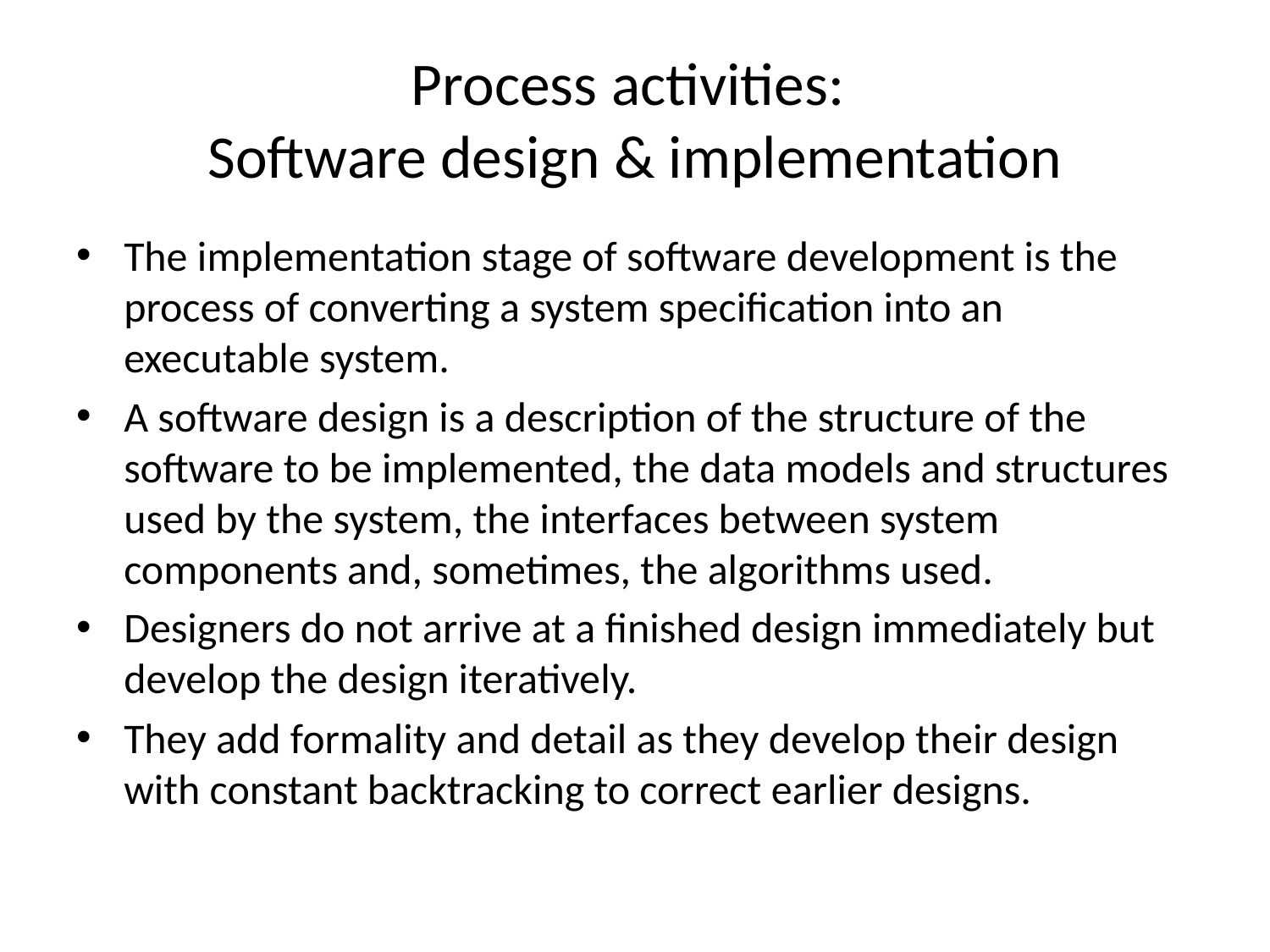

# Process activities: Software design & implementation
The implementation stage of software development is the process of converting a system specification into an executable system.
A software design is a description of the structure of the software to be implemented, the data models and structures used by the system, the interfaces between system components and, sometimes, the algorithms used.
Designers do not arrive at a finished design immediately but develop the design iteratively.
They add formality and detail as they develop their design with constant backtracking to correct earlier designs.